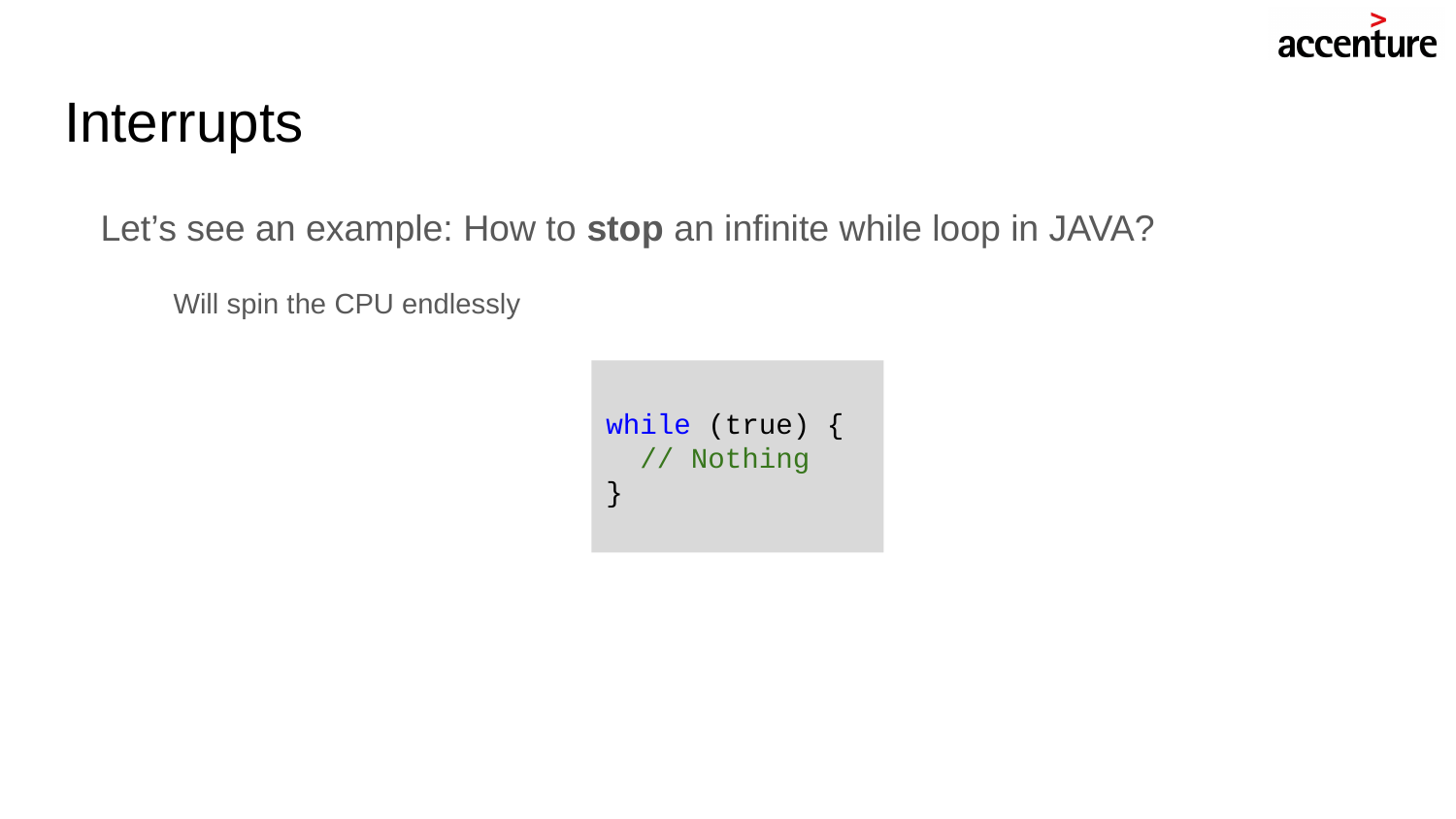

# Interrupts
Let’s see an example: How to stop an infinite while loop in JAVA?
Will spin the CPU endlessly
while (true) {
  // Nothing
}